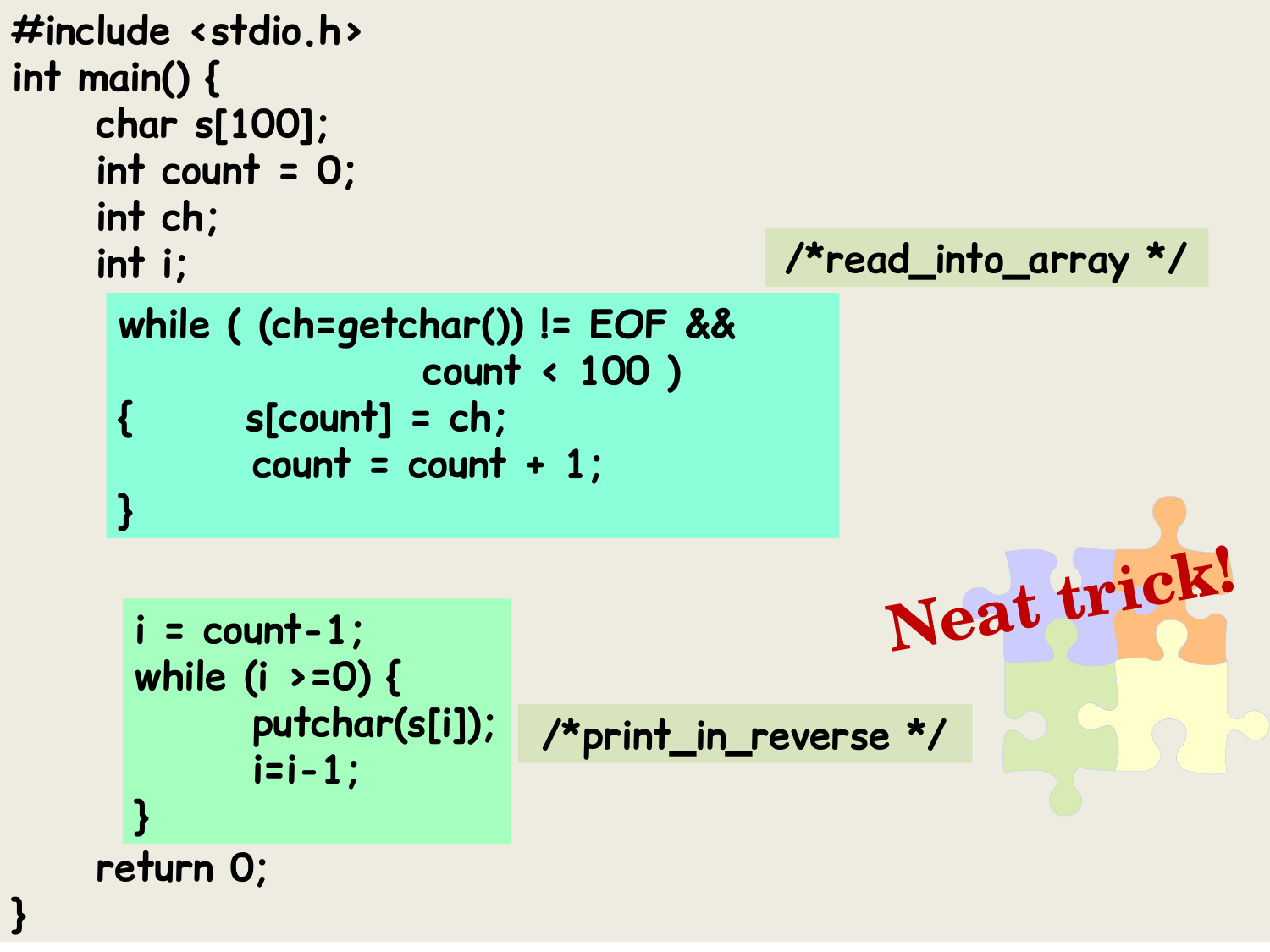

#include <stdio.h>
int main() {
     char s[100];
     int count = 0;
     int ch;
     int i;

     return 0;
}
/*read_into_array */
while ( (ch=getchar()) != EOF && 			   count < 100 )
{	s[count] = ch;
        count = count + 1;
}

  Neat trick!
i = count-1;
while (i >=0) {
       putchar(s[i]);
       i=i-1;
}
/*print_in_reverse */